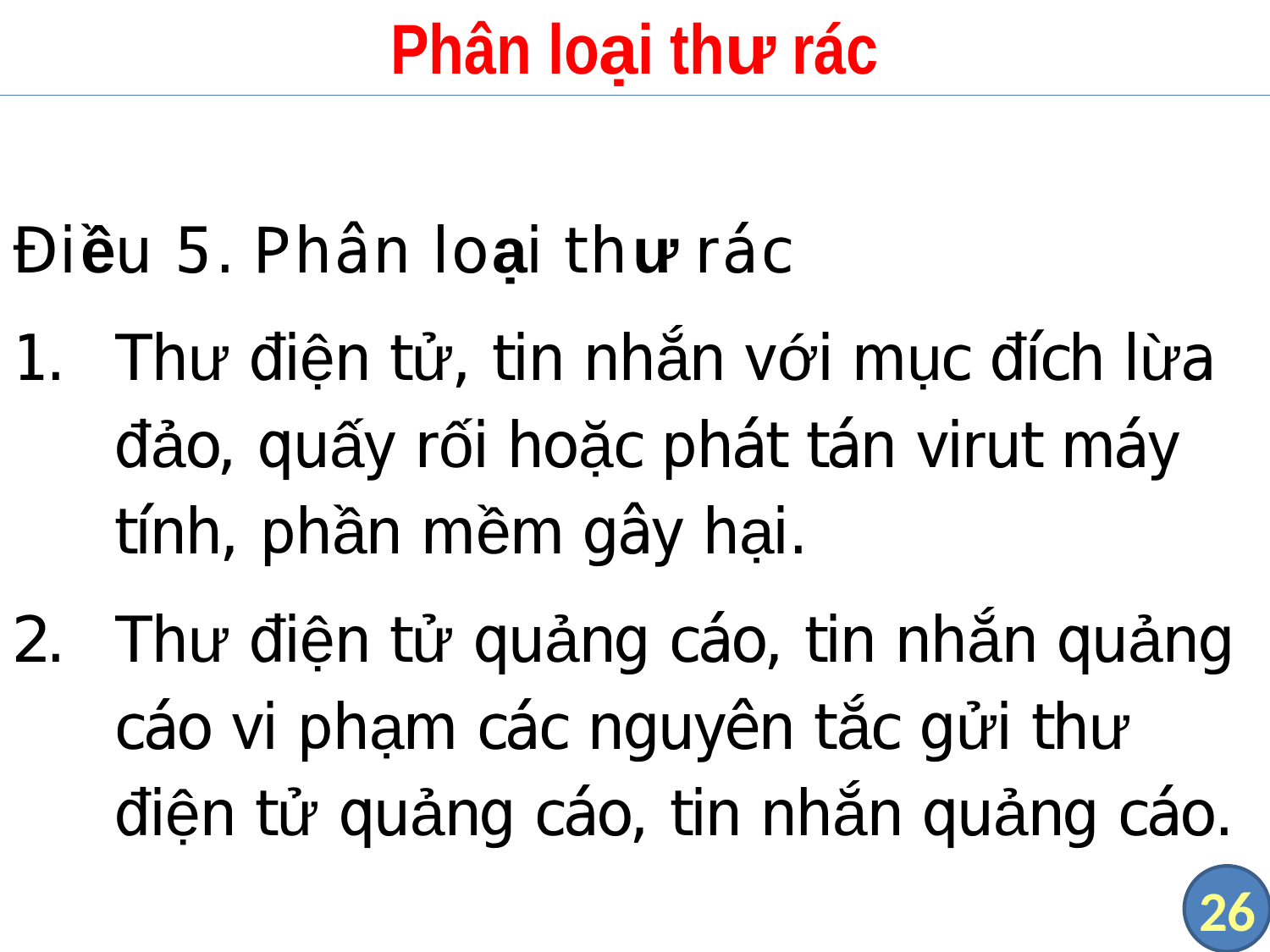

# Phân loại thư rác
Điều 5. Phân loại thư rác
Thư điện tử, tin nhắn với mục đích lừa đảo, quấy rối hoặc phát tán virut máy tính, phần mềm gây hại.
Thư điện tử quảng cáo, tin nhắn quảng cáo vi phạm các nguyên tắc gửi thư điện tử quảng cáo, tin nhắn quảng cáo.
26